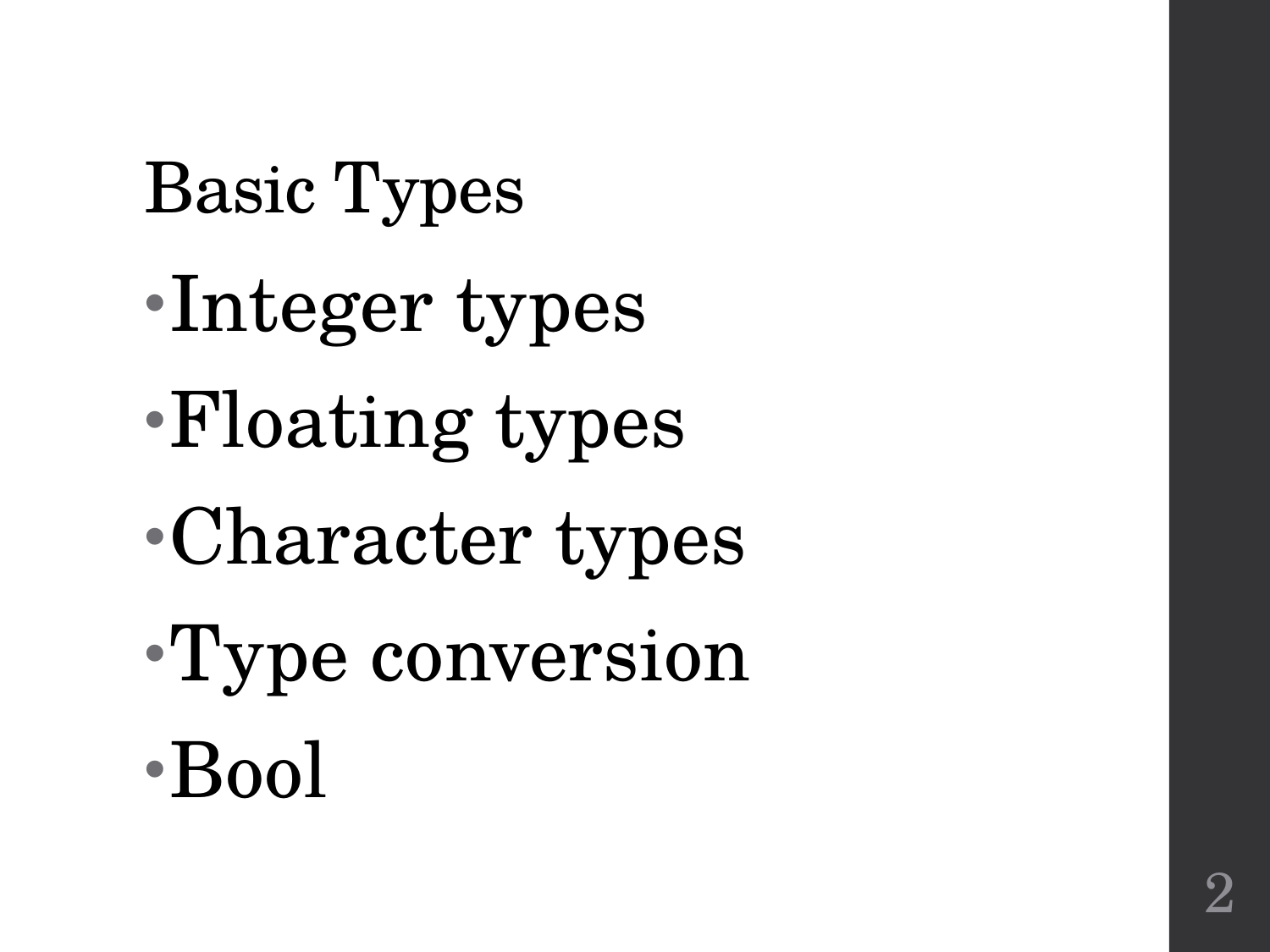

# Basic Types
Integer types
Floating types
Character types
Type conversion
Bool
2